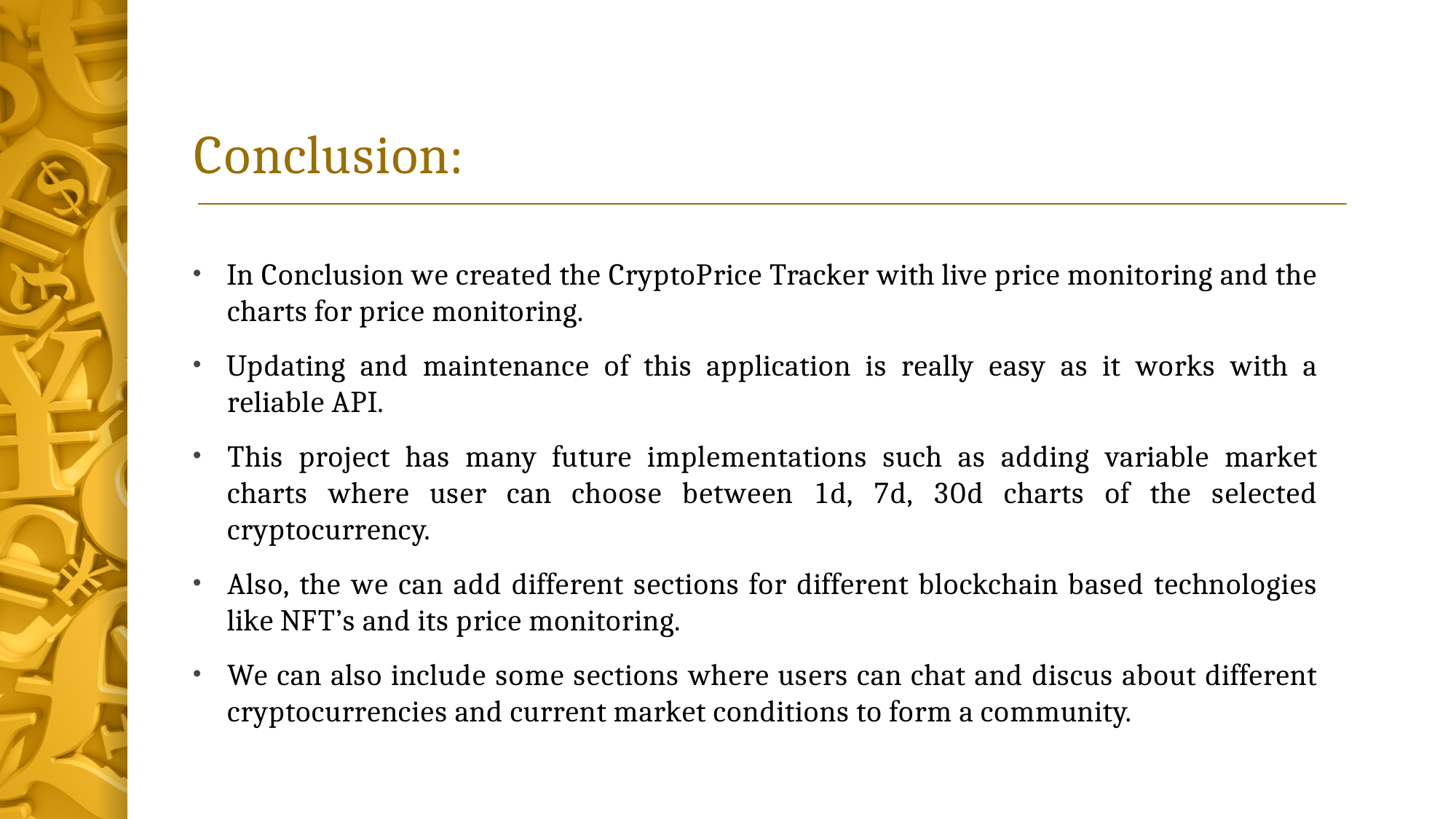

# Conclusion:
In Conclusion we created the CryptoPrice Tracker with live price monitoring and the charts for price monitoring.
Updating and maintenance of this application is really easy as it works with a reliable API.
This project has many future implementations such as adding variable market charts where user can choose between 1d, 7d, 30d charts of the selected cryptocurrency.
Also, the we can add different sections for different blockchain based technologies like NFT’s and its price monitoring.
We can also include some sections where users can chat and discus about different cryptocurrencies and current market conditions to form a community.